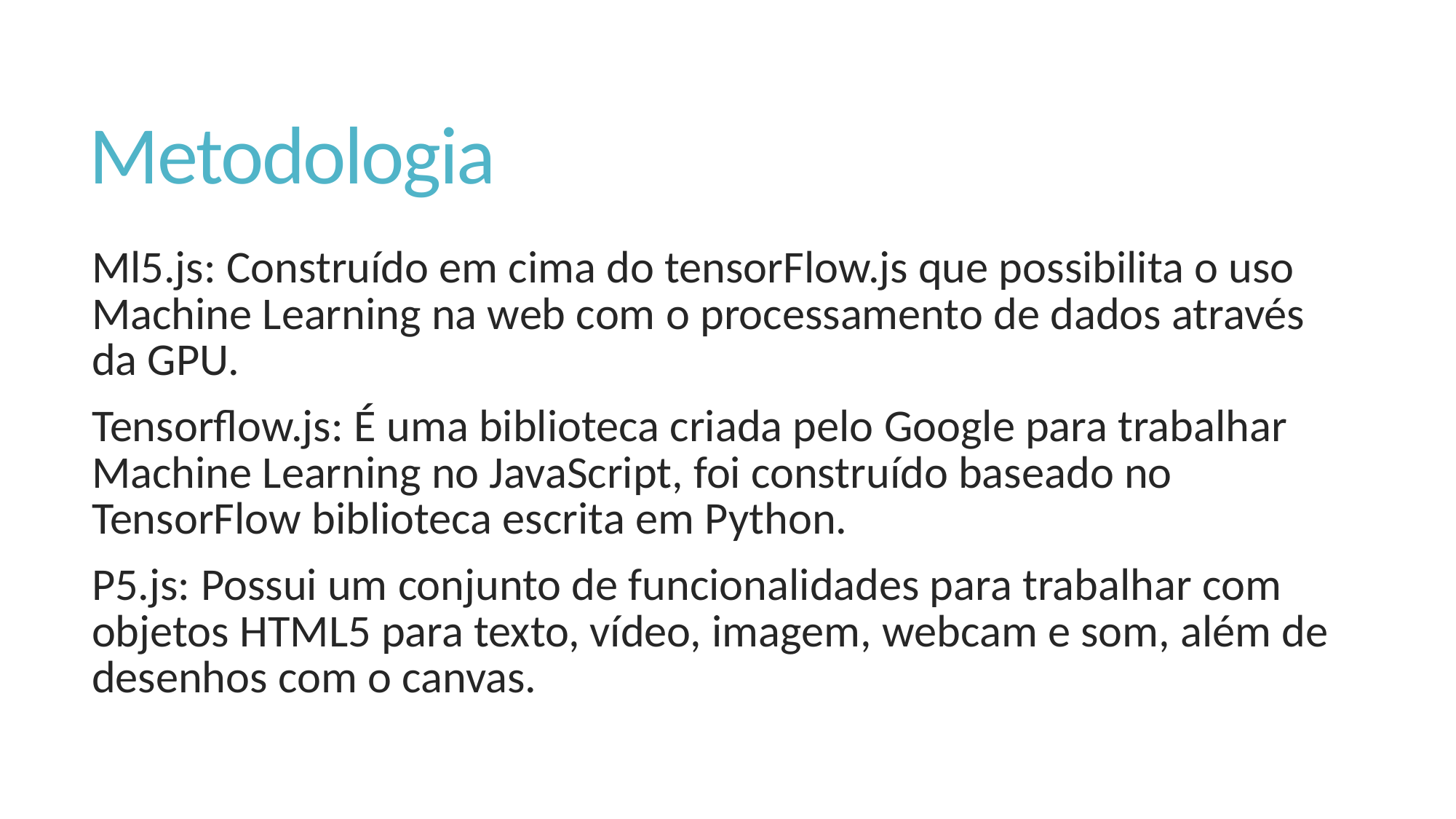

# Metodologia
Ml5.js: Construído em cima do tensorFlow.js que possibilita o uso Machine Learning na web com o processamento de dados através da GPU.
Tensorflow.js: É uma biblioteca criada pelo Google para trabalhar Machine Learning no JavaScript, foi construído baseado no TensorFlow biblioteca escrita em Python.
P5.js: Possui um conjunto de funcionalidades para trabalhar com objetos HTML5 para texto, vídeo, imagem, webcam e som, além de desenhos com o canvas.